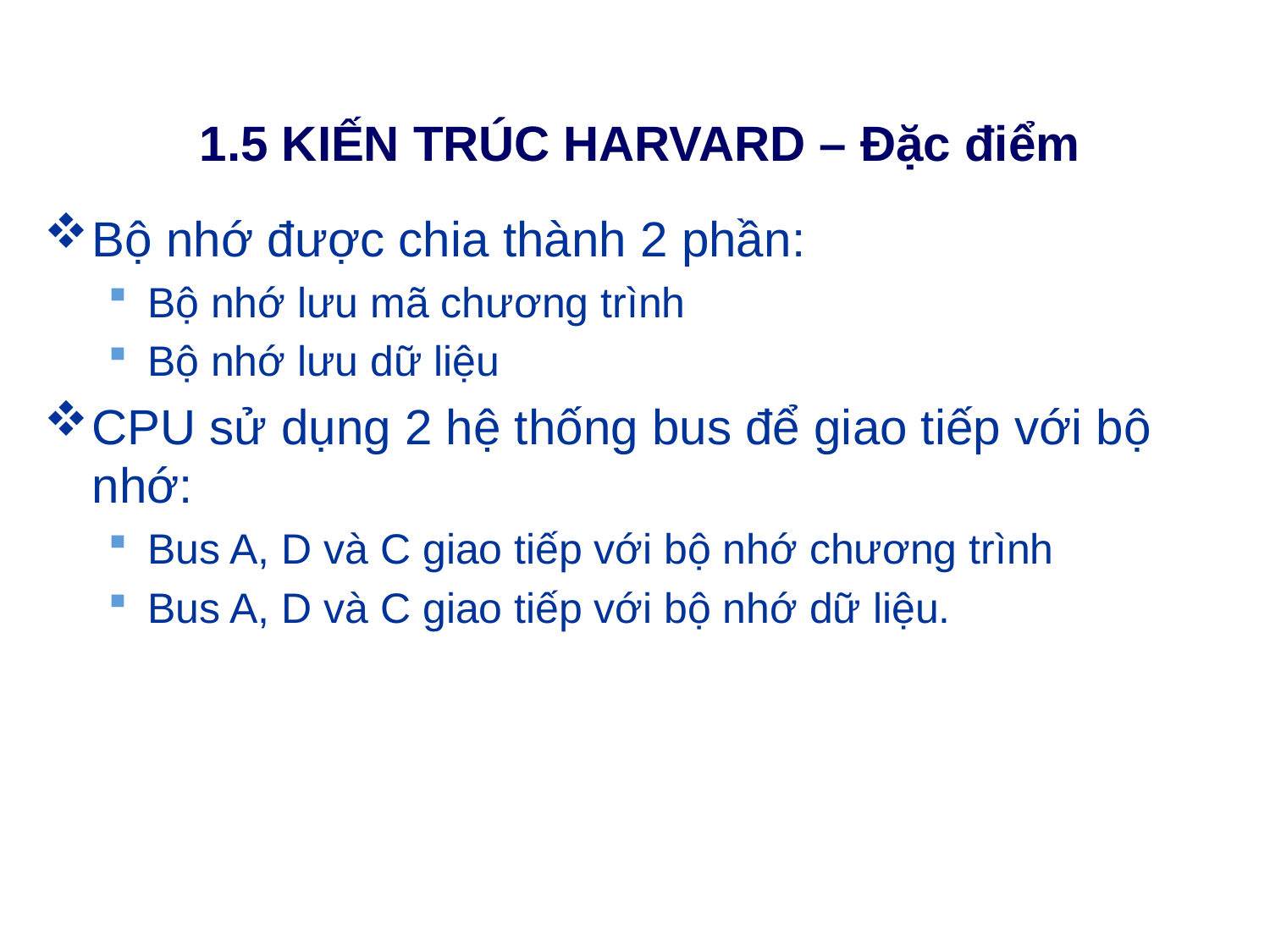

# 1.5 KIẾN TRÚC HARVARD – Đặc điểm
Bộ nhớ được chia thành 2 phần:
Bộ nhớ lưu mã chương trình
Bộ nhớ lưu dữ liệu
CPU sử dụng 2 hệ thống bus để giao tiếp với bộ nhớ:
Bus A, D và C giao tiếp với bộ nhớ chương trình
Bus A, D và C giao tiếp với bộ nhớ dữ liệu.